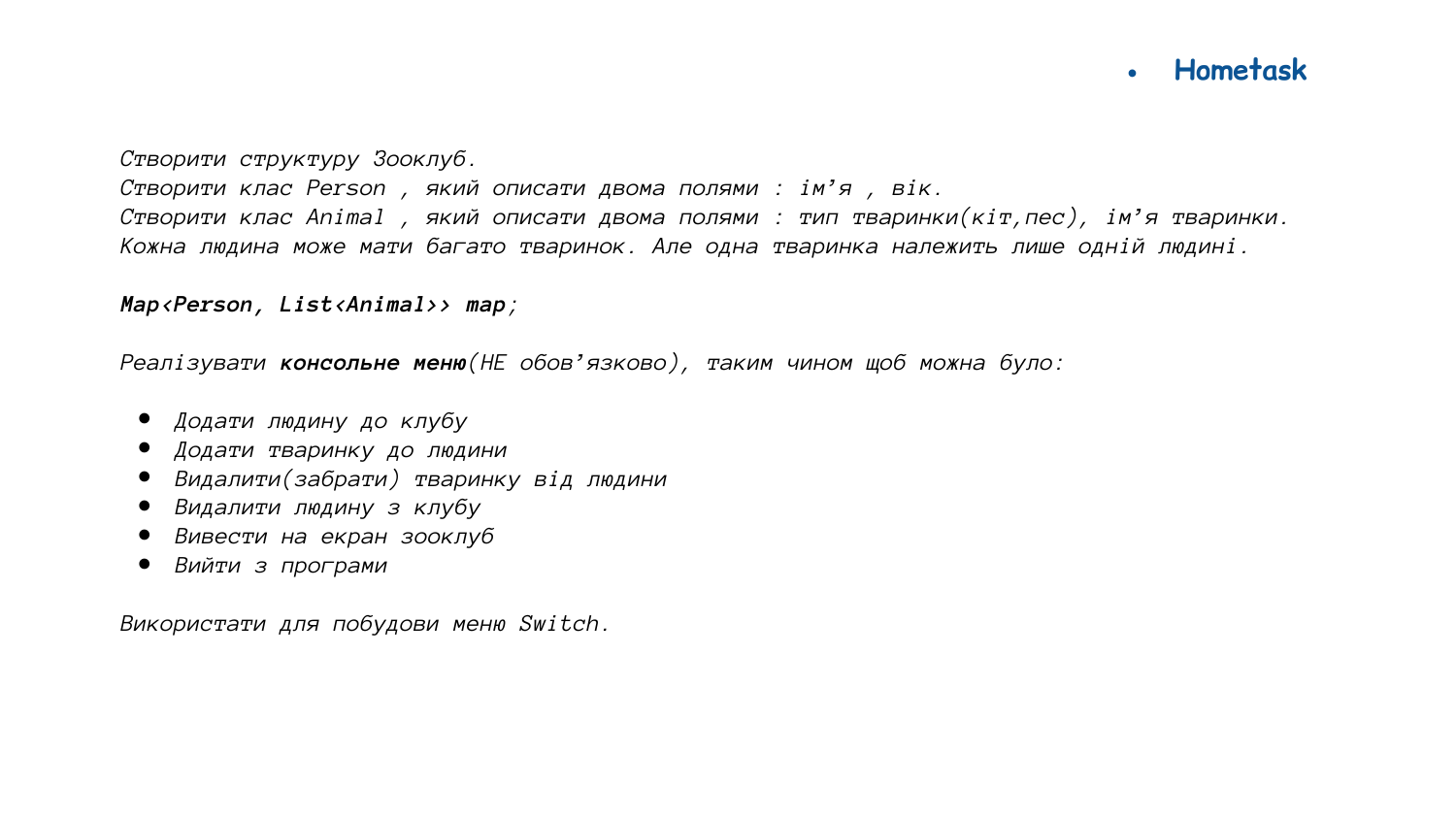

Hometask
Створити структуру Зооклуб.
Створити клас Person , який описати двома полями : ім’я , вік.
Створити клас Animal , який описати двома полями : тип тваринки(кіт,пес), ім’я тваринки.
Кожна людина може мати багато тваринок. Але одна тваринка належить лише одній людині.

Map<Person, List<Animal>> map;

Реалізувати консольне меню(НЕ обов’язково), таким чином щоб можна було:

Додати людину до клубу
Додати тваринку до людини
Видалити(забрати) тваринку від людини
Видалити людину з клубу
Вивести на екран зооклуб
Вийти з програми

Використати для побудови меню Switch.